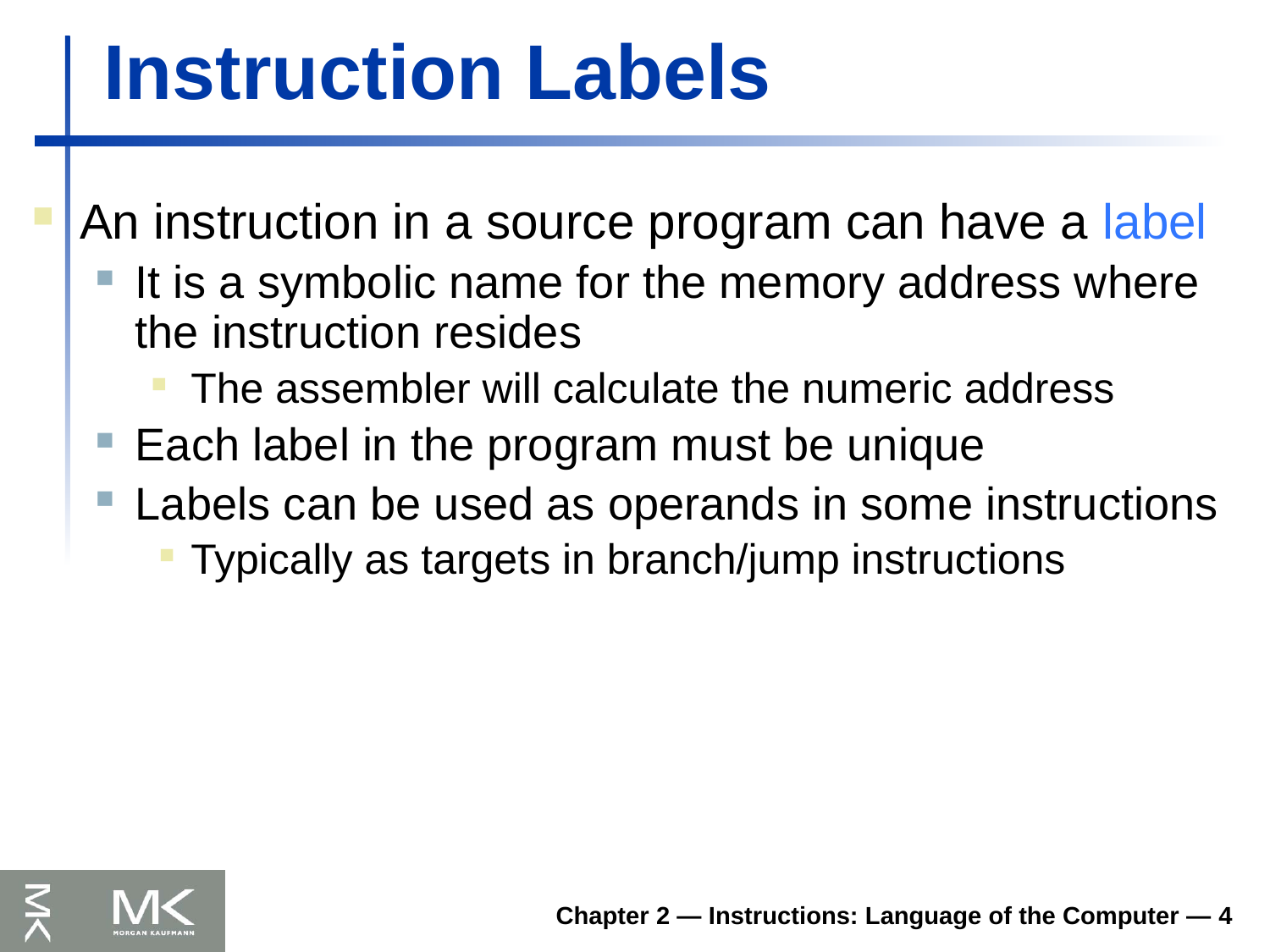

# Instruction Labels

An instruction in a source program can have a label
It is a symbolic name for the memory address where the instruction resides
The assembler will calculate the numeric address
Each label in the program must be unique
Labels can be used as operands in some instructions
Typically as targets in branch/jump instructions

Chapter 2 — Instructions: Language of the Computer — 4